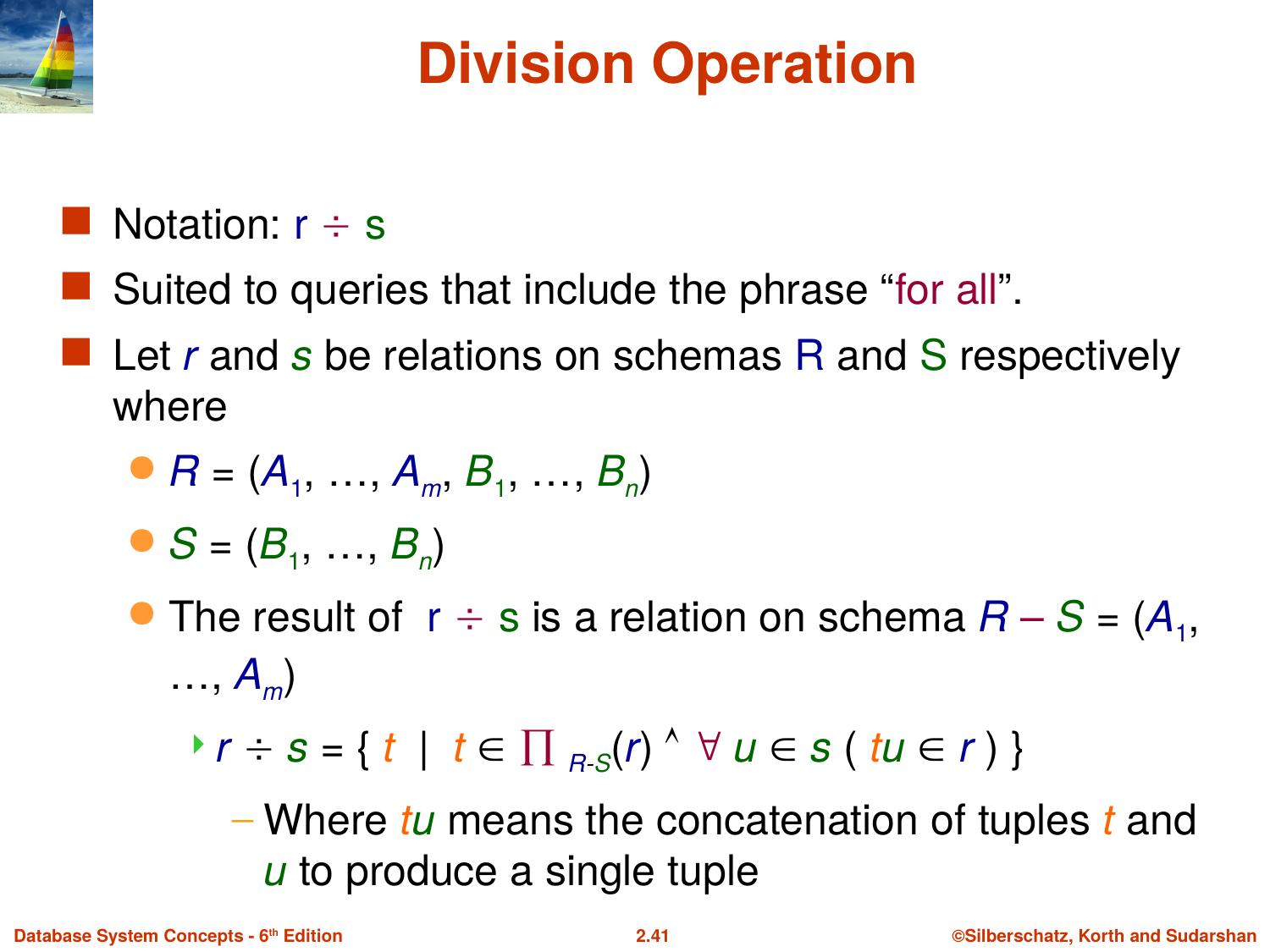

# Division Operation
Notation: r ÷ s
Suited to queries that include the phrase “for all”.
Let r and s be relations on schemas R and S respectively where
R = (A1, …, Am, B1, …, Bn)
S = (B1, …, Bn)
The result of  r ÷ s is a relation on schema R – S = (A1, …, Am)
r ÷ s = { t  |  t ∈ ∏ R-S(r) ∧ ∀ u ∈ s ( tu ∈ r ) }
Where tu means the concatenation of tuples t and u to produce a single tuple